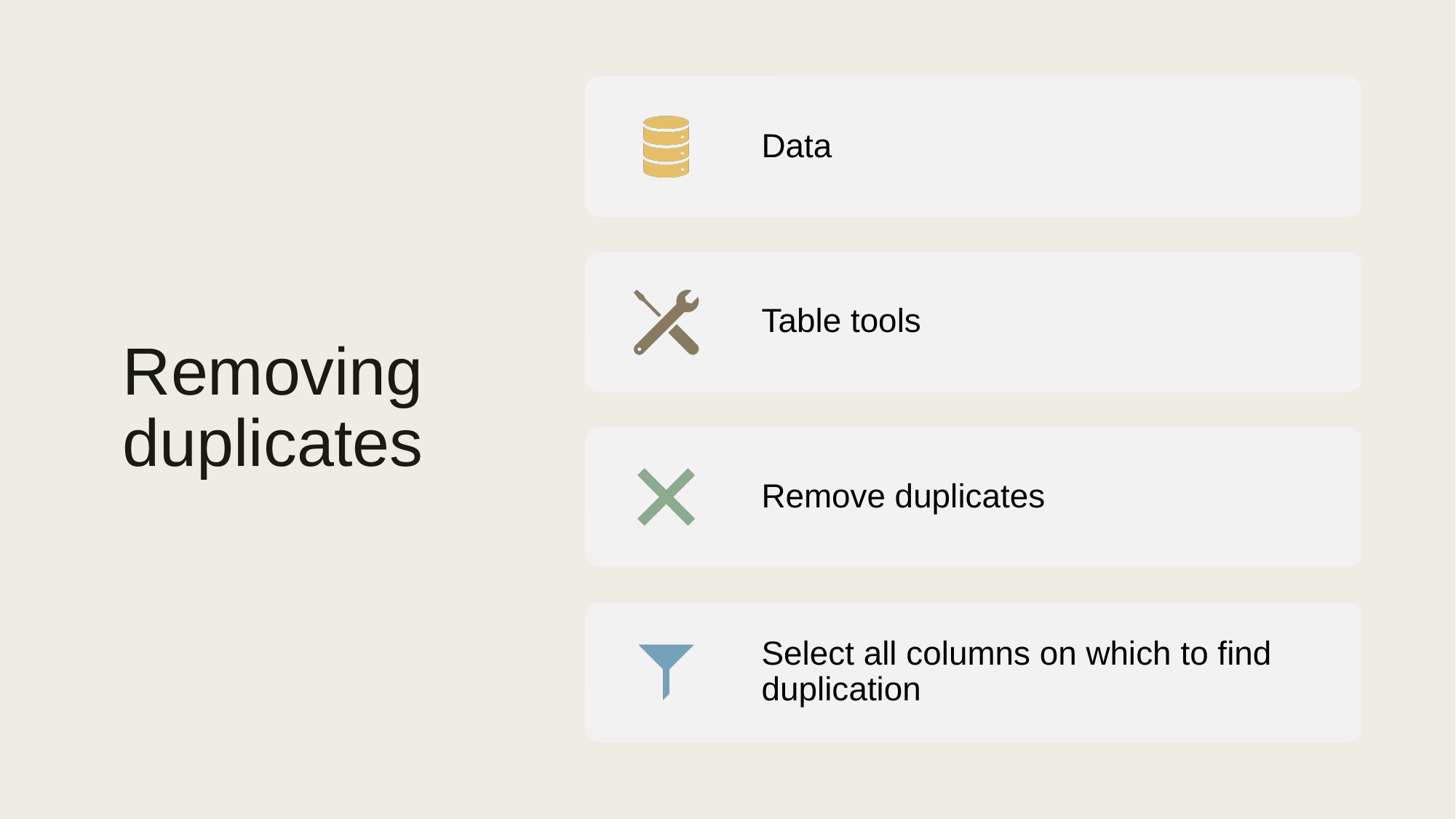

# Removing duplicates
Data
Table tools
Remove duplicates
Select all columns on which to find duplication